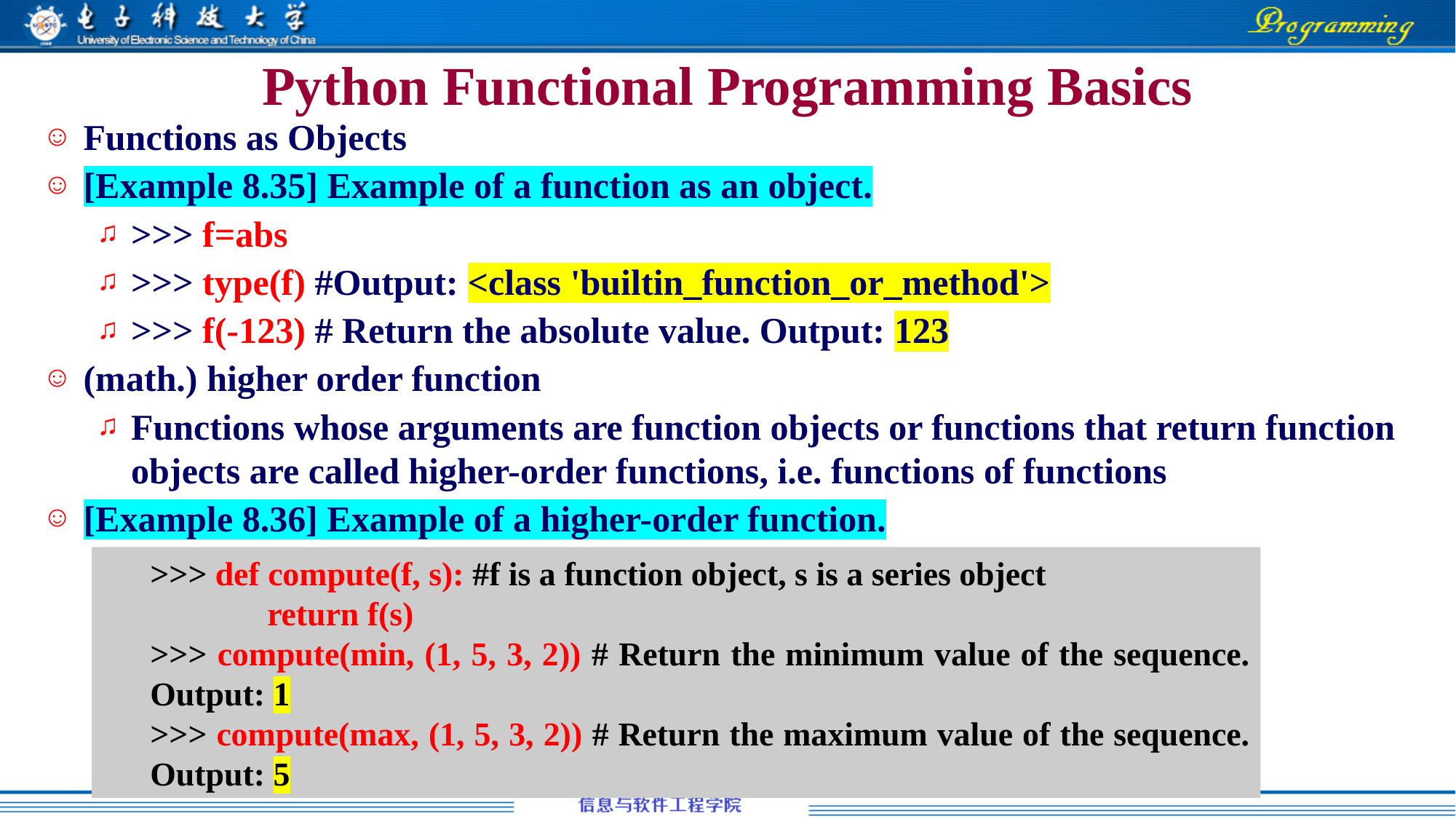

# Python Functional Programming Basics
Functions as Objects
[Example 8.35] Example of a function as an object.
>>> f=abs
>>> type(f) #Output: <class 'builtin_function_or_method'>
>>> f(-123) # Return the absolute value. Output: 123
(math.) higher order function
Functions whose arguments are function objects or functions that return function objects are called higher-order functions, i.e. functions of functions
[Example 8.36] Example of a higher-order function.

>>> def compute(f, s): #f is a function object, s is a series object
              return f(s)
>>> compute(min, (1, 5, 3, 2)) # Return the minimum value of the sequence. Output: 1
>>> compute(max, (1, 5, 3, 2)) # Return the maximum value of the sequence. Output: 5